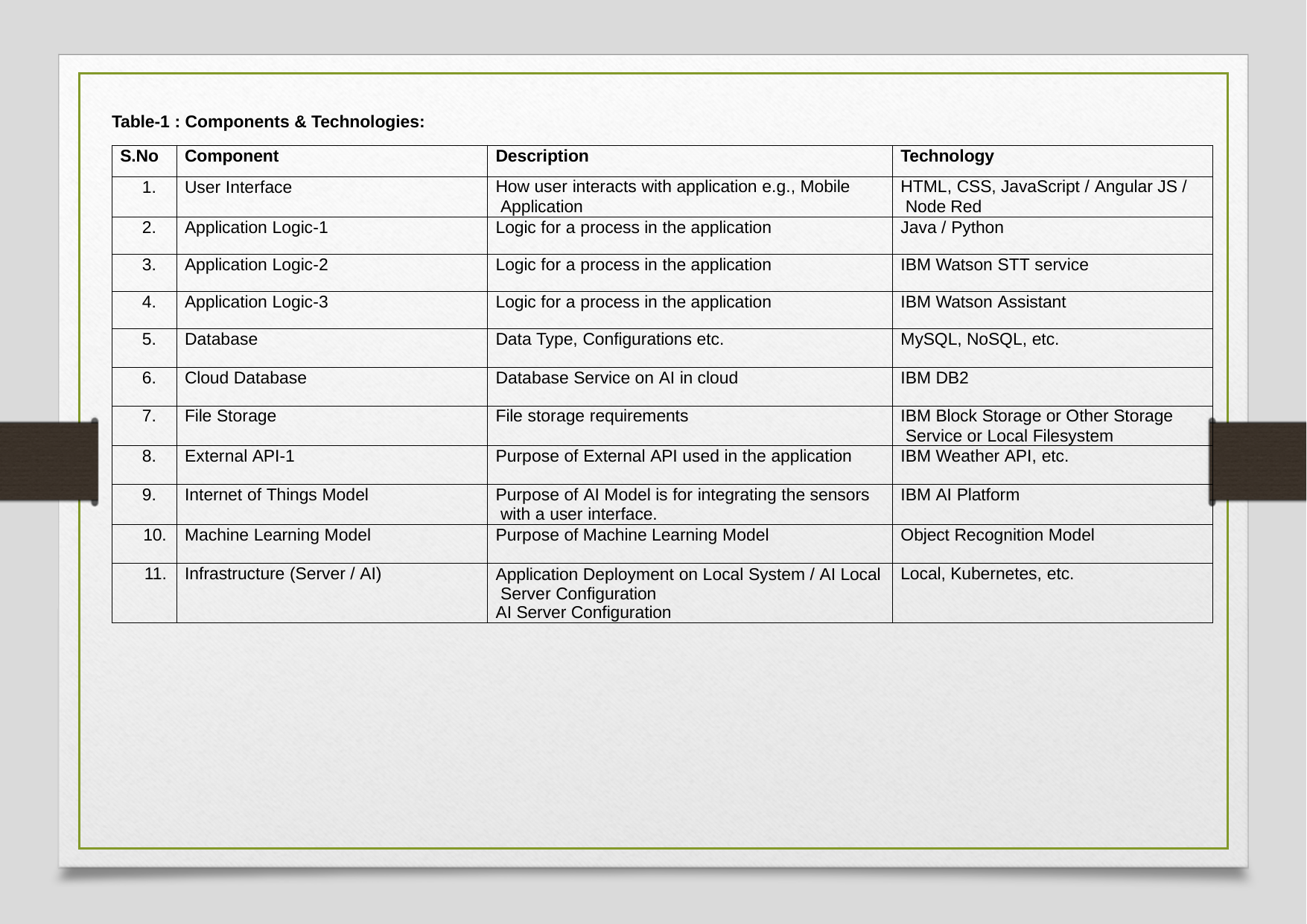

Table-1 : Components & Technologies:
| S.No | Component | Description | Technology |
| --- | --- | --- | --- |
| 1. | User Interface | How user interacts with application e.g., Mobile Application | HTML, CSS, JavaScript / Angular JS / Node Red |
| 2. | Application Logic-1 | Logic for a process in the application | Java / Python |
| 3. | Application Logic-2 | Logic for a process in the application | IBM Watson STT service |
| 4. | Application Logic-3 | Logic for a process in the application | IBM Watson Assistant |
| 5. | Database | Data Type, Configurations etc. | MySQL, NoSQL, etc. |
| 6. | Cloud Database | Database Service on AI in cloud | IBM DB2 |
| 7. | File Storage | File storage requirements | IBM Block Storage or Other Storage Service or Local Filesystem |
| 8. | External API-1 | Purpose of External API used in the application | IBM Weather API, etc. |
| 9. | Internet of Things Model | Purpose of AI Model is for integrating the sensors with a user interface. | IBM AI Platform |
| 10. | Machine Learning Model | Purpose of Machine Learning Model | Object Recognition Model |
| 11. | Infrastructure (Server / AI) | Application Deployment on Local System / AI Local Server Configuration AI Server Configuration | Local, Kubernetes, etc. |